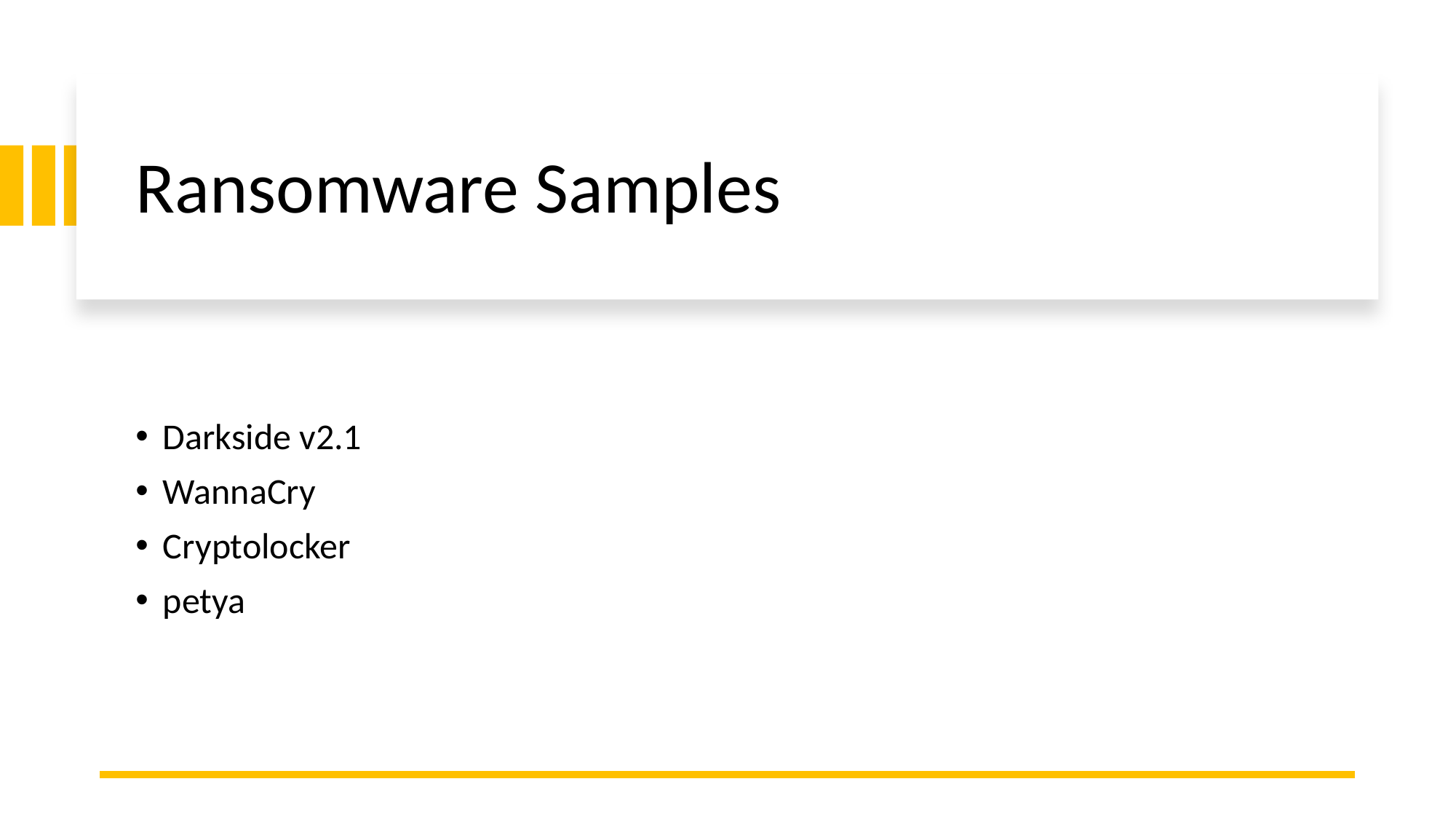

# Ransomware Samples

Darkside v2.1
WannaCry
Cryptolocker
petya